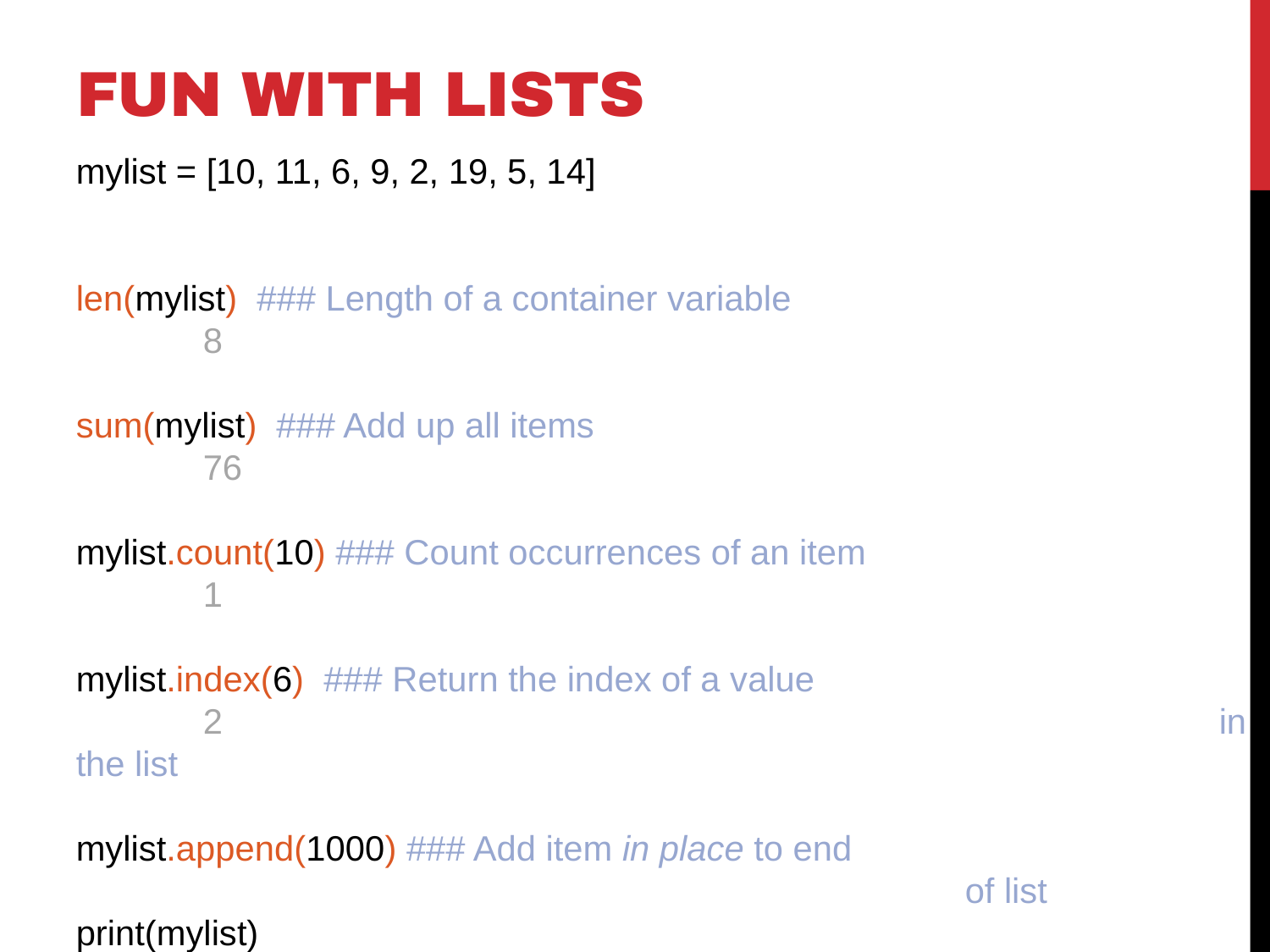

# Fun with lists
mylist = [10, 11, 6, 9, 2, 19, 5, 14]

len(mylist)  ### Length of a container variable
	8

sum(mylist)  ### Add up all items
	76

mylist.count(10) ### Count occurrences of an item
	1

mylist.index(6)  ### Return the index of a value
	2								in the list

mylist.append(1000) ### Add item in place to end 										of list
print(mylist)
	[10, 11, 6, 9, 2, 19, 5, 14, 1000]